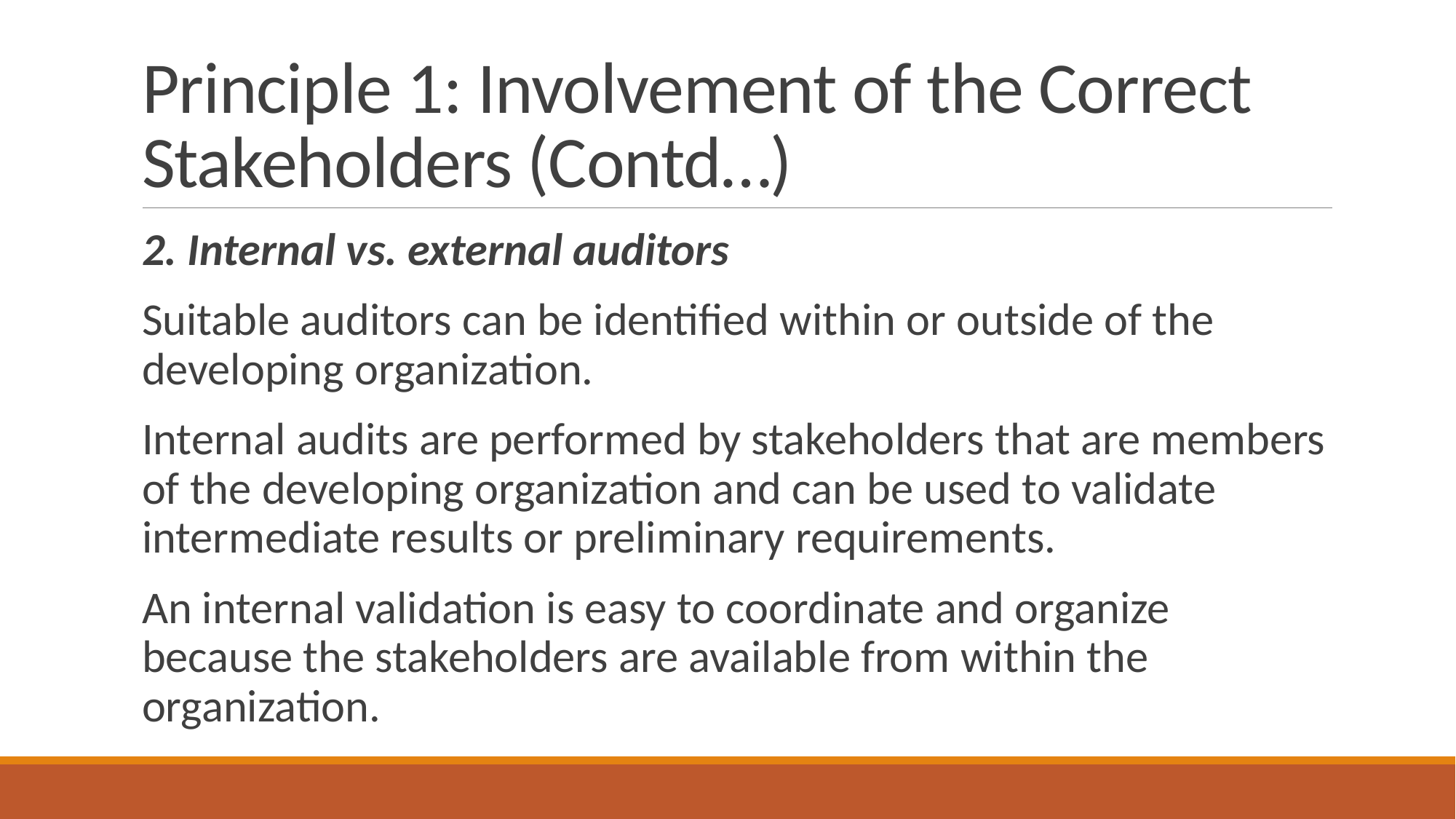

# Principle 1: Involvement of the Correct Stakeholders (Contd…)
2. Internal vs. external auditors
Suitable auditors can be identified within or outside of the developing organization.
Internal audits are performed by stakeholders that are members of the developing organization and can be used to validate intermediate results or preliminary requirements.
An internal validation is easy to coordinate and organize because the stakeholders are available from within the organization.